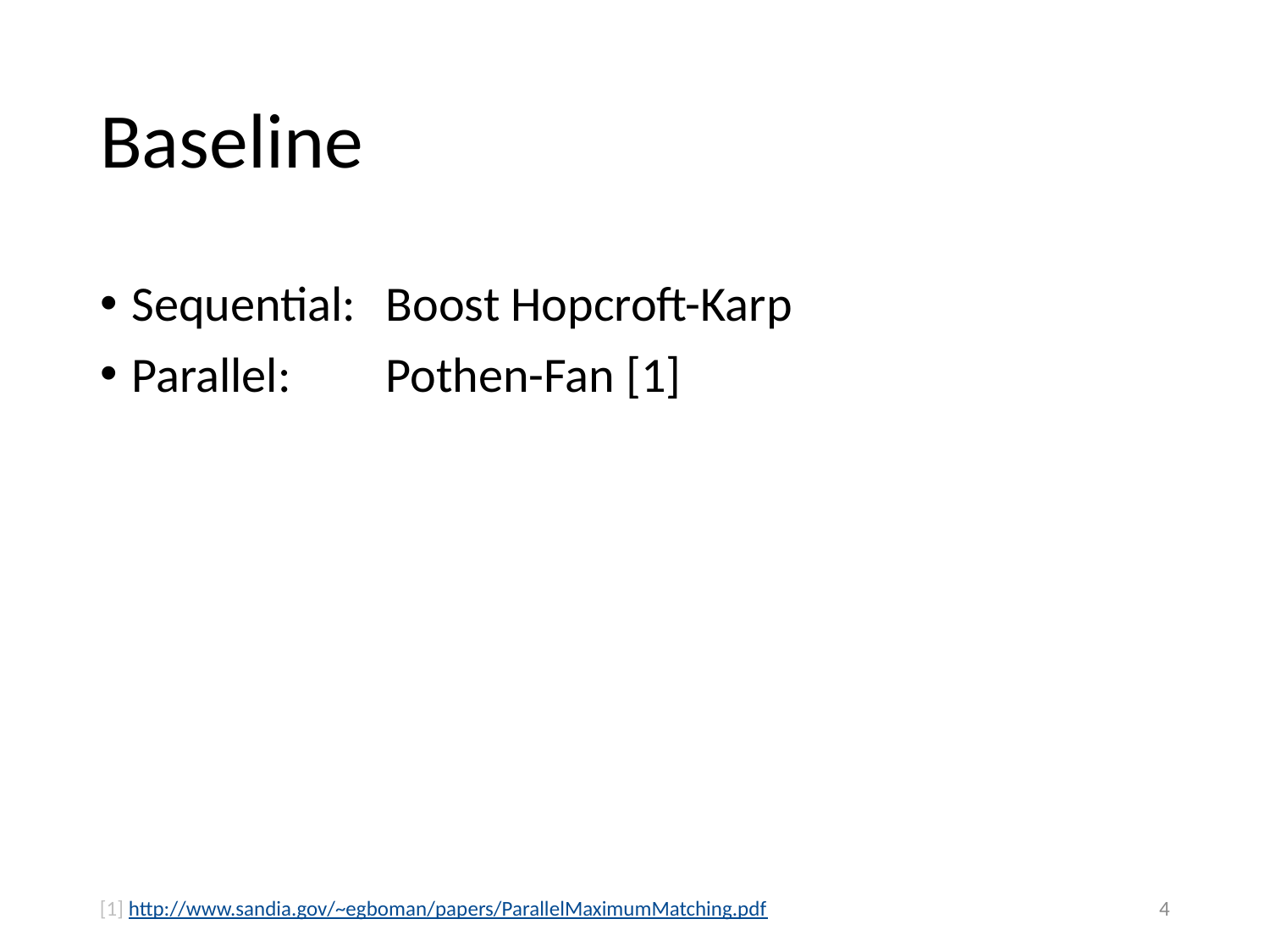

# Baseline
Sequential: 	Boost Hopcroft-Karp
Parallel: 	Pothen-Fan [1]
4
[1] http://www.sandia.gov/~egboman/papers/ParallelMaximumMatching.pdf